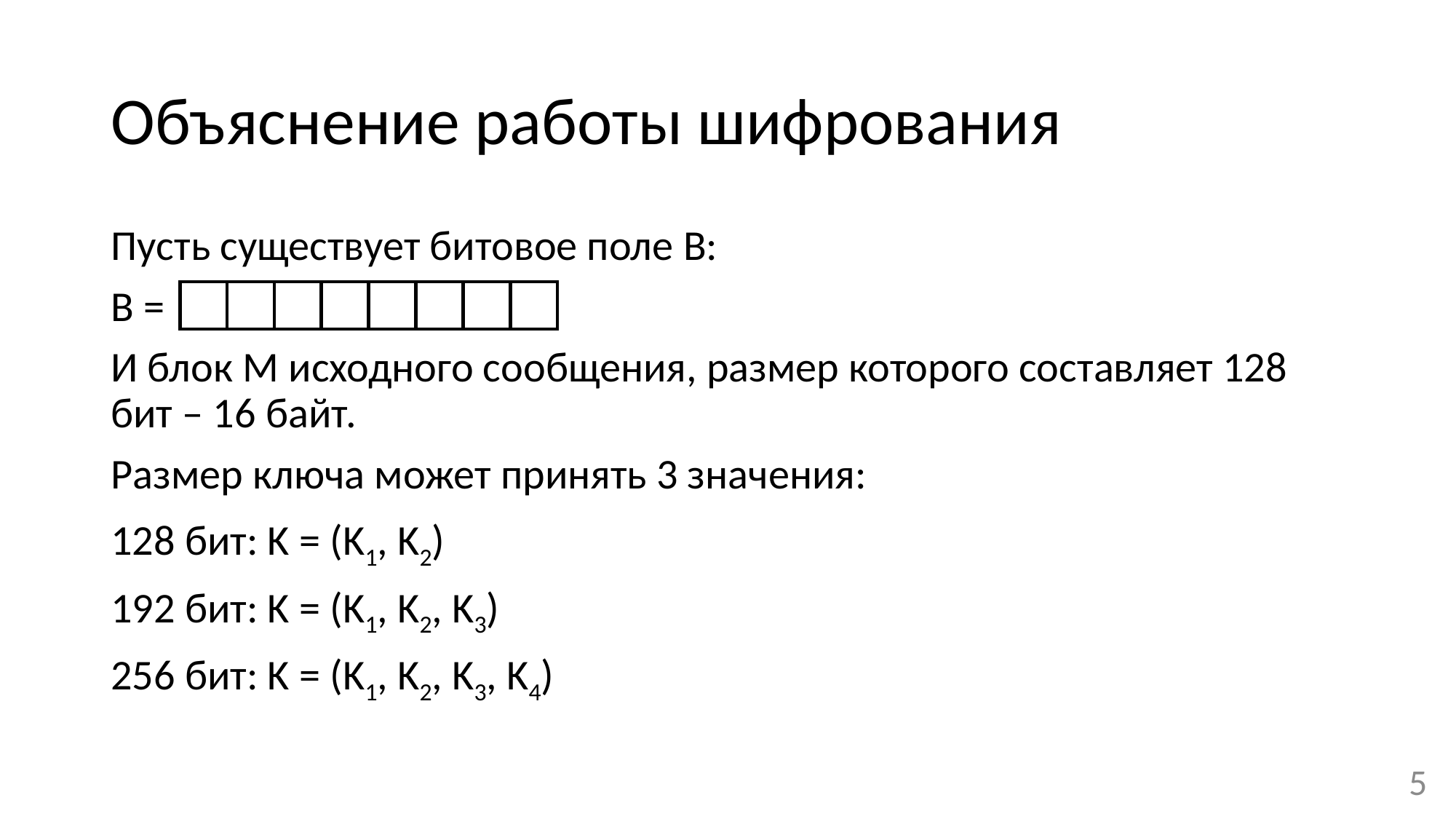

# Объяснение работы шифрования
Пусть существует битовое поле B:
B =
И блок М исходного сообщения, размер которого составляет 128 бит – 16 байт.
Размер ключа может принять 3 значения:
128 бит: K = (K1, K2)
192 бит: K = (K1, K2, K3)
256 бит: K = (K1, K2, K3, K4)

5